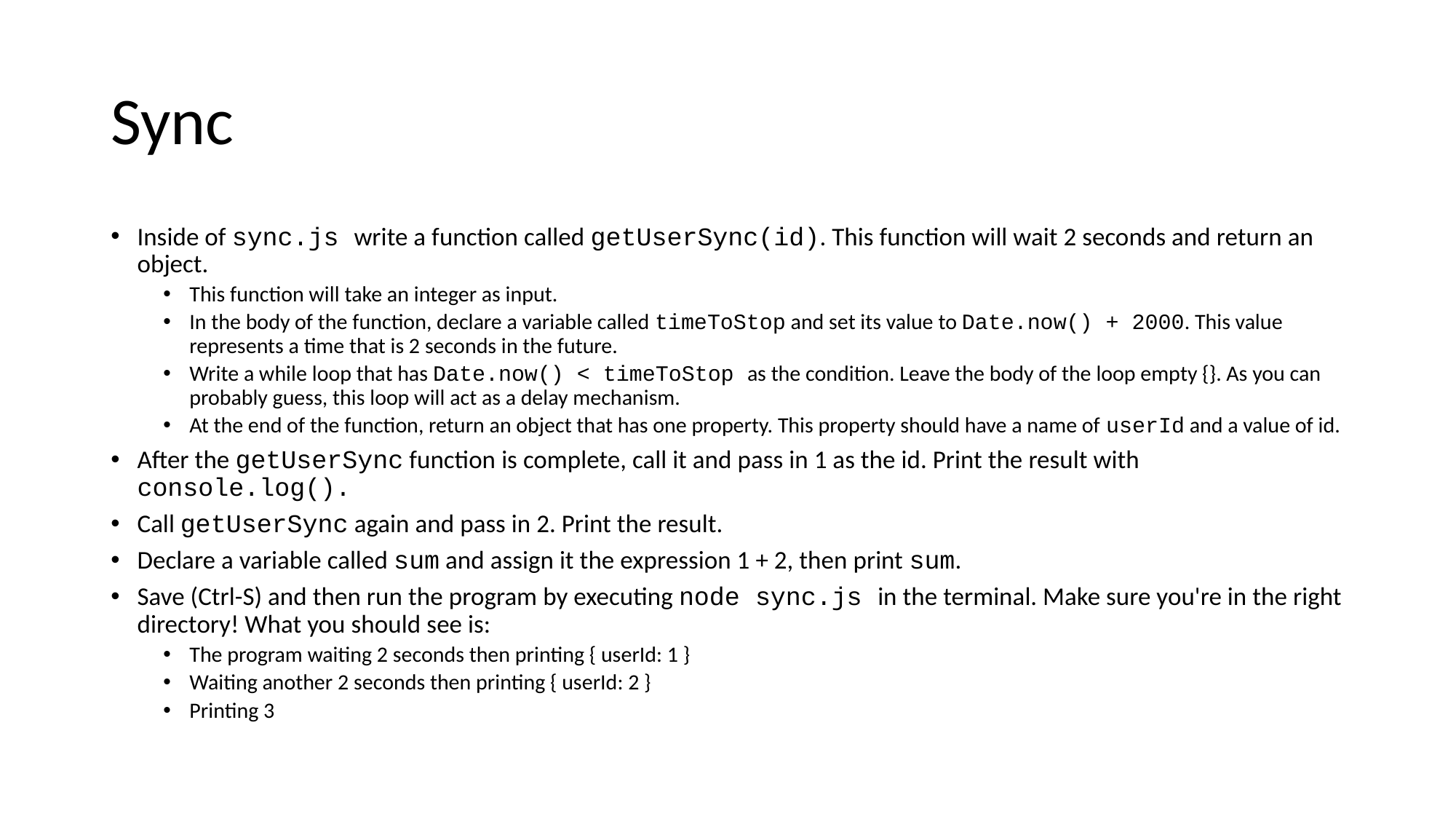

# Sync
Inside of sync.js write a function called getUserSync(id). This function will wait 2 seconds and return an object.
This function will take an integer as input.
In the body of the function, declare a variable called timeToStop and set its value to Date.now() + 2000. This value represents a time that is 2 seconds in the future.
Write a while loop that has Date.now() < timeToStop as the condition. Leave the body of the loop empty {}. As you can probably guess, this loop will act as a delay mechanism.
At the end of the function, return an object that has one property. This property should have a name of userId and a value of id.
After the getUserSync function is complete, call it and pass in 1 as the id. Print the result with console.log().
Call getUserSync again and pass in 2. Print the result.
Declare a variable called sum and assign it the expression 1 + 2, then print sum.
Save (Ctrl-S) and then run the program by executing node sync.js in the terminal. Make sure you're in the right directory! What you should see is:
The program waiting 2 seconds then printing { userId: 1 }
Waiting another 2 seconds then printing { userId: 2 }
Printing 3